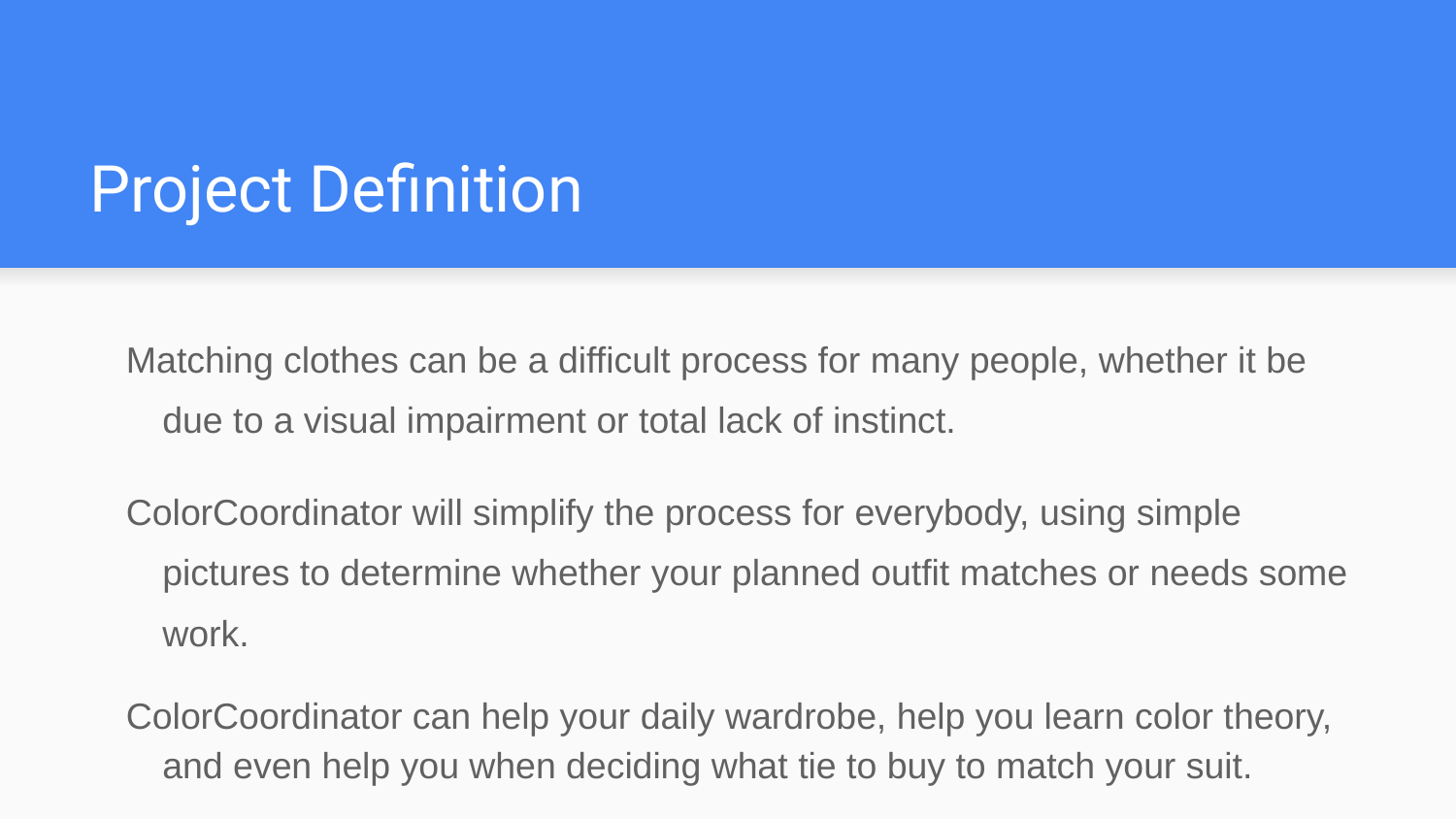

# Project Definition
Matching clothes can be a difficult process for many people, whether it be due to a visual impairment or total lack of instinct.
ColorCoordinator will simplify the process for everybody, using simple pictures to determine whether your planned outfit matches or needs some work.
ColorCoordinator can help your daily wardrobe, help you learn color theory, and even help you when deciding what tie to buy to match your suit.